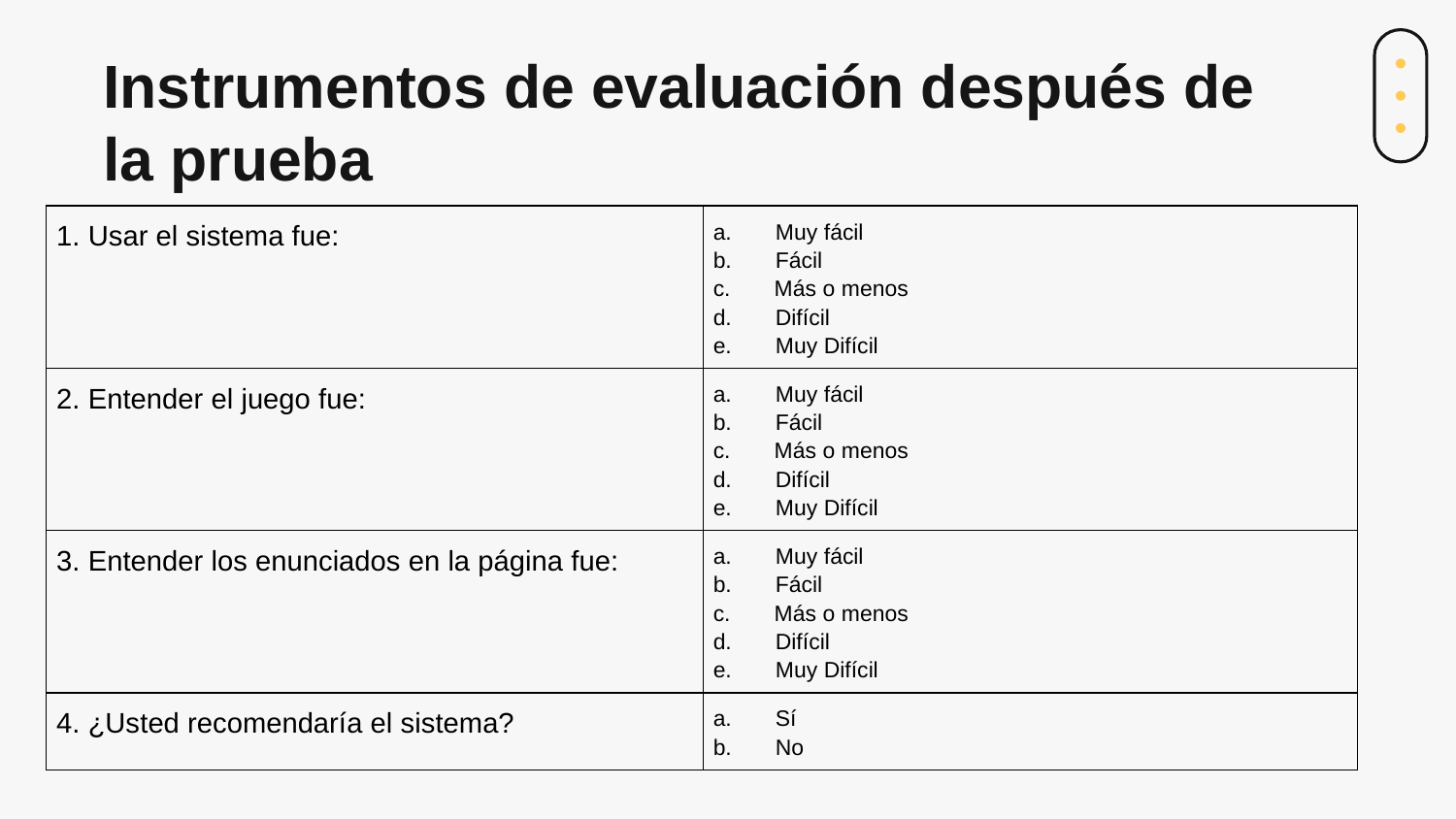

# Instrumentos de evaluación después de la prueba
| 1. Usar el sistema fue: | a. Muy fácil b. Fácil c. Más o menos d. Difícil e. Muy Difícil |
| --- | --- |
| 2. Entender el juego fue: | a. Muy fácil b. Fácil c. Más o menos d. Difícil e. Muy Difícil |
| 3. Entender los enunciados en la página fue: | a. Muy fácil b. Fácil c. Más o menos d. Difícil e. Muy Difícil |
| 4. ¿Usted recomendaría el sistema? | a. Sí b. No |